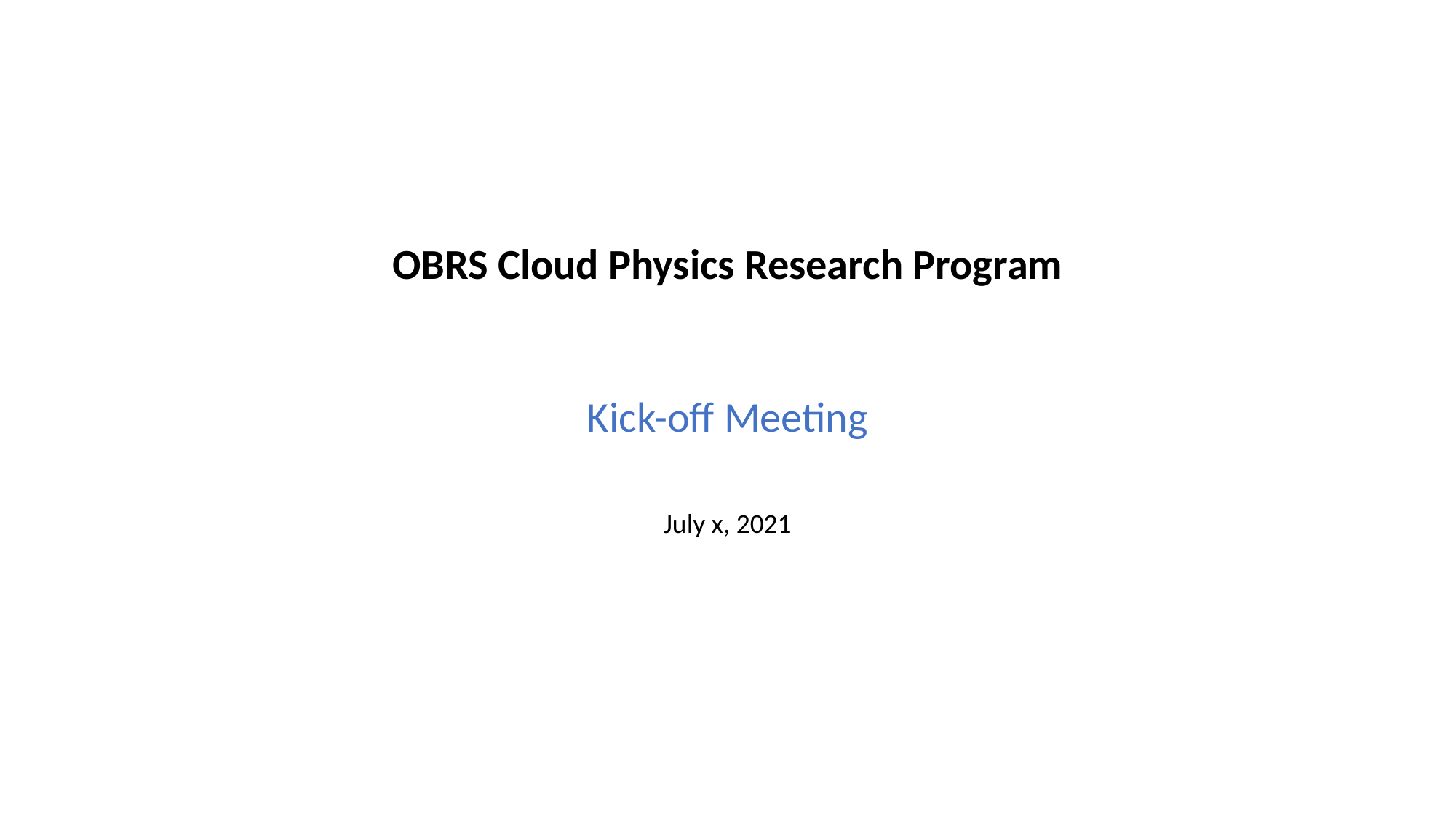

OBRS Cloud Physics Research Program

Kick-off Meeting

July x, 2021